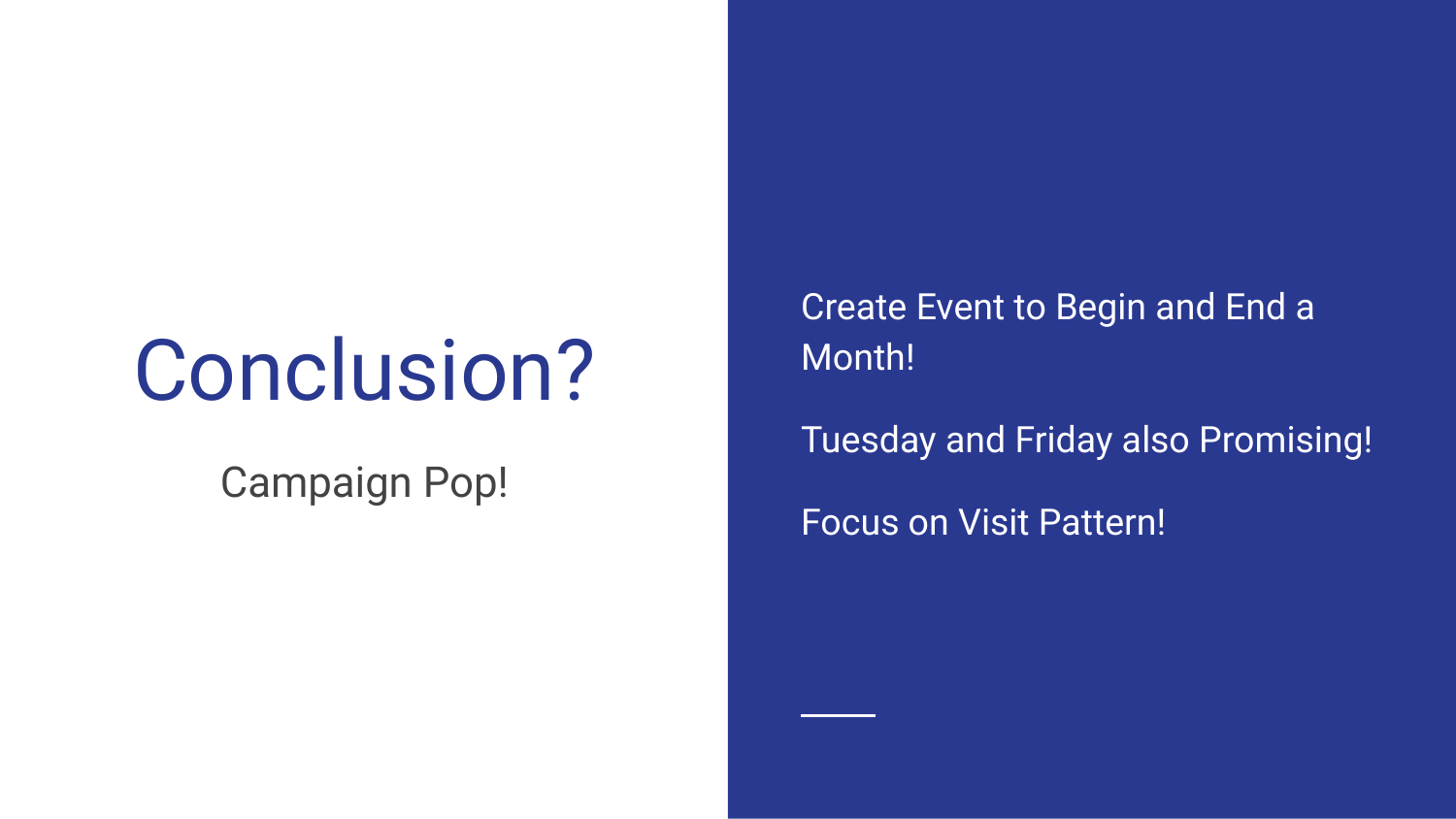

Create Event to Begin and End a Month!
Tuesday and Friday also Promising!
Focus on Visit Pattern!
# Conclusion?
Campaign Pop!